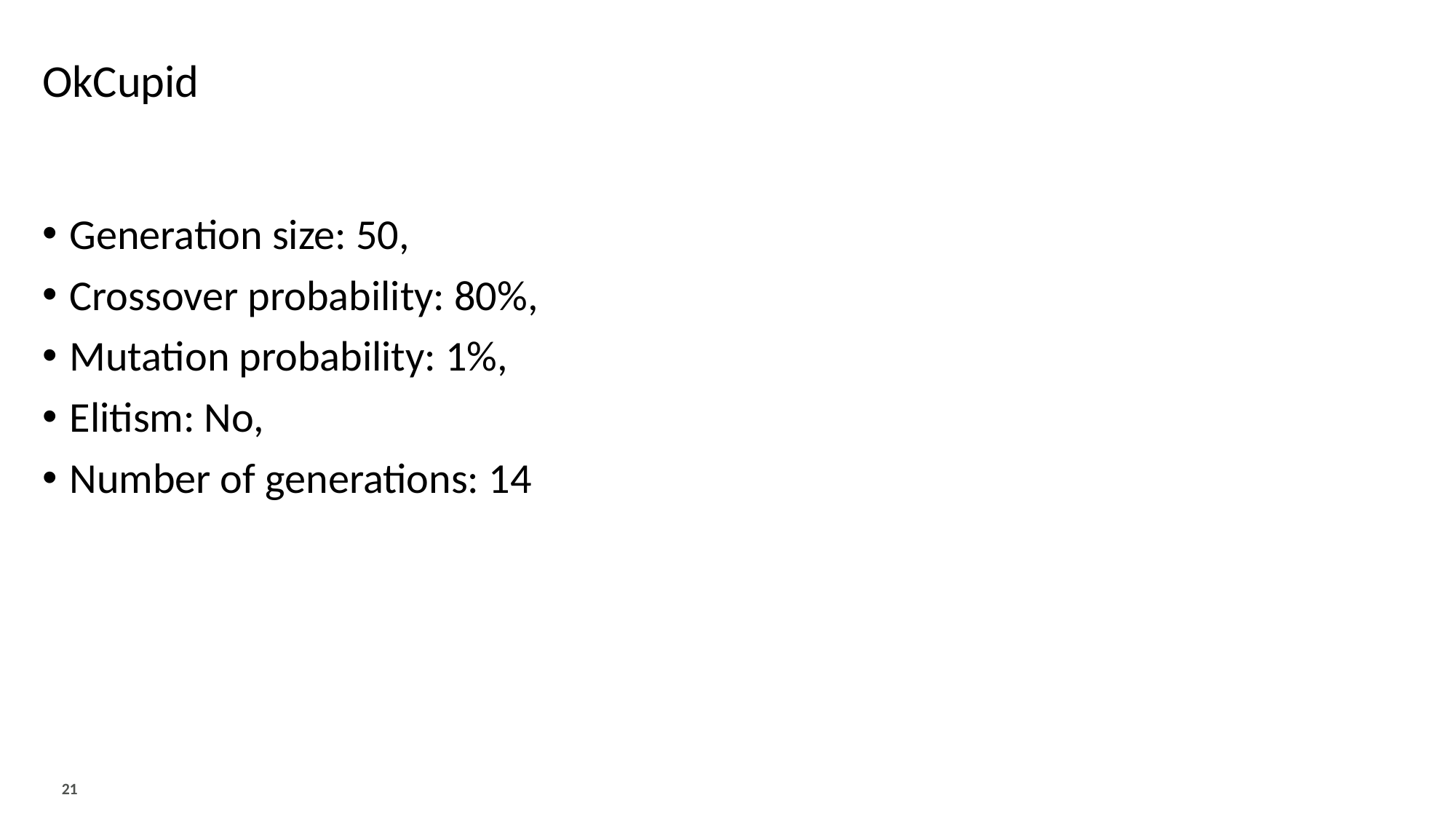

# OkCupid

Generation size: 50,
Crossover probability: 80%,
Mutation probability: 1%,
Elitism: No,
Number of generations: 14

21